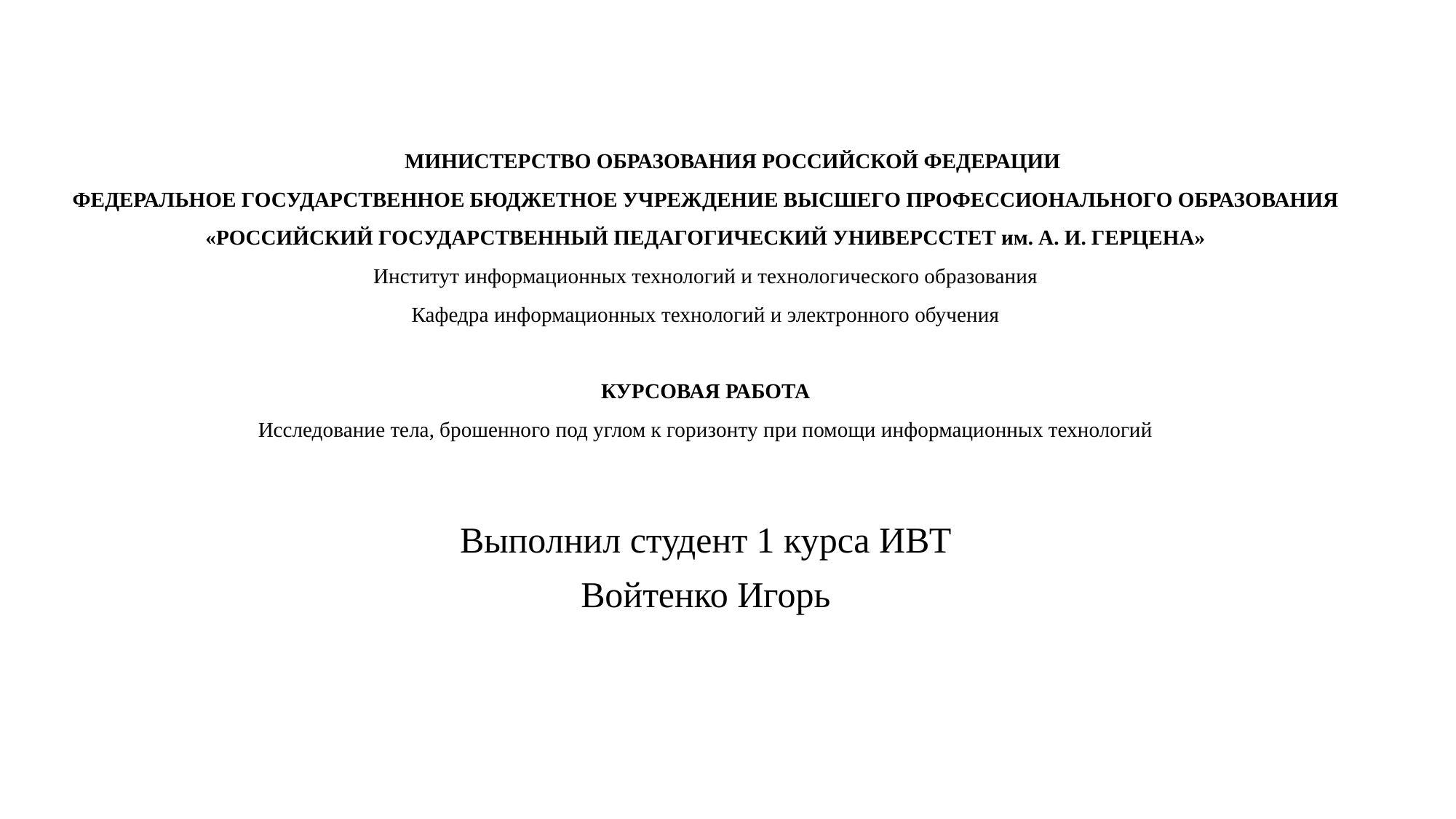

# МИНИСТЕРСТВО ОБРАЗОВАНИЯ РОССИЙСКОЙ ФЕДЕРАЦИИ ФЕДЕРАЛЬНОЕ ГОСУДАРСТВЕННОЕ БЮДЖЕТНОЕ УЧРЕЖДЕНИЕ ВЫСШЕГО ПРОФЕССИОНАЛЬНОГО ОБРАЗОВАНИЯ «РОССИЙСКИЙ ГОСУДАРСТВЕННЫЙ ПЕДАГОГИЧЕСКИЙ УНИВЕРССТЕТ им. А. И. ГЕРЦЕНА» Институт информационных технологий и технологического образования Кафедра информационных технологий и электронного обучения   КУРСОВАЯ РАБОТА Исследование тела, брошенного под углом к горизонту при помощи информационных технологий
Выполнил студент 1 курса ИВТ
Войтенко Игорь